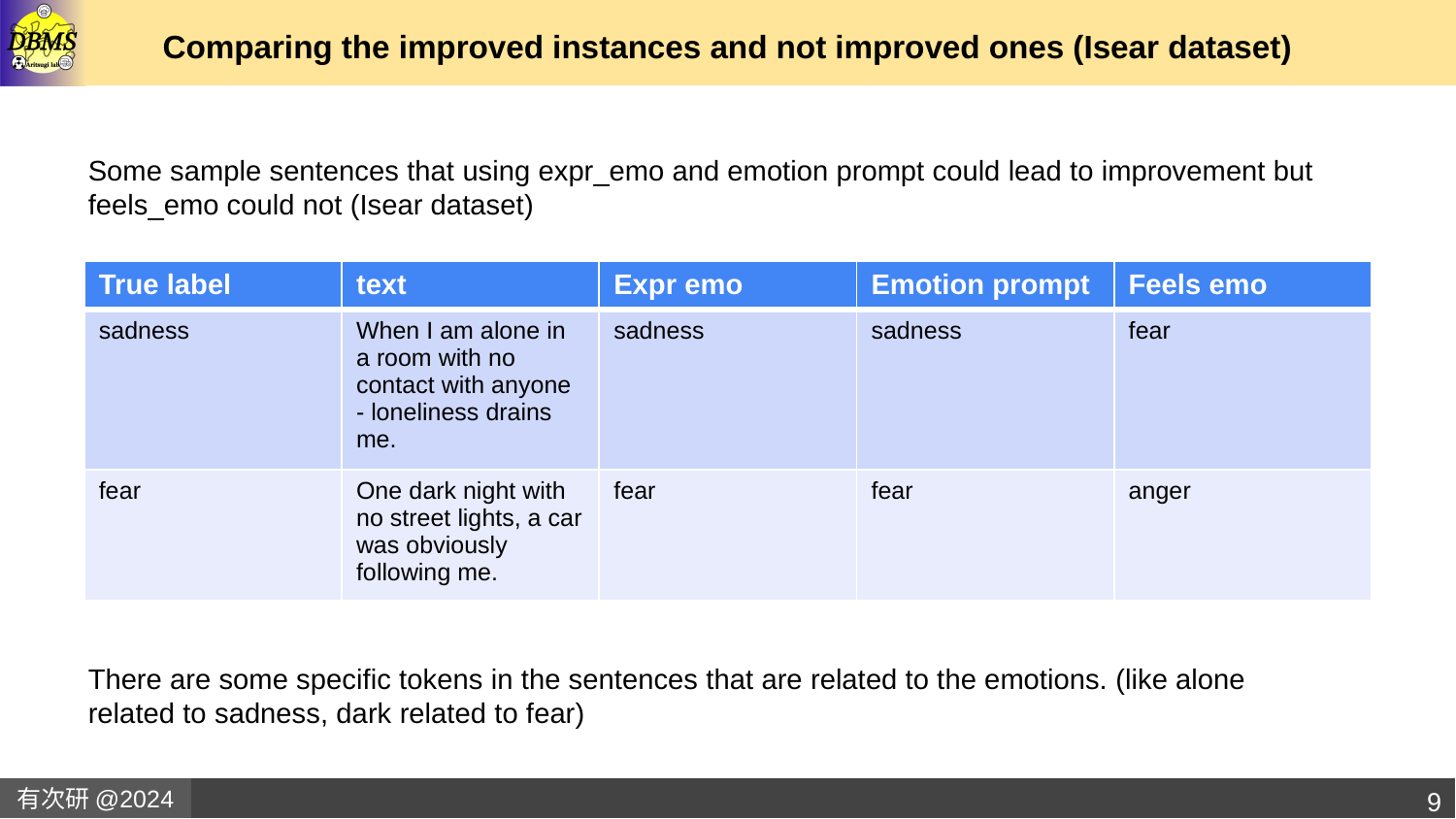

# Comparing the improved instances and not improved ones (Isear dataset)
Some sample sentences that using expr_emo and emotion prompt could lead to improvement but feels_emo could not (Isear dataset)

There are some specific tokens in the sentences that are related to the emotions. (like alone related to sadness, dark related to fear)
| True label | text | Expr emo | Emotion prompt | Feels emo |
| --- | --- | --- | --- | --- |
| sadness | When I am alone in a room with no contact with anyone - loneliness drains me. | sadness | sadness | fear |
| fear | One dark night with no street lights, a car was obviously following me. | fear | fear | anger |
9